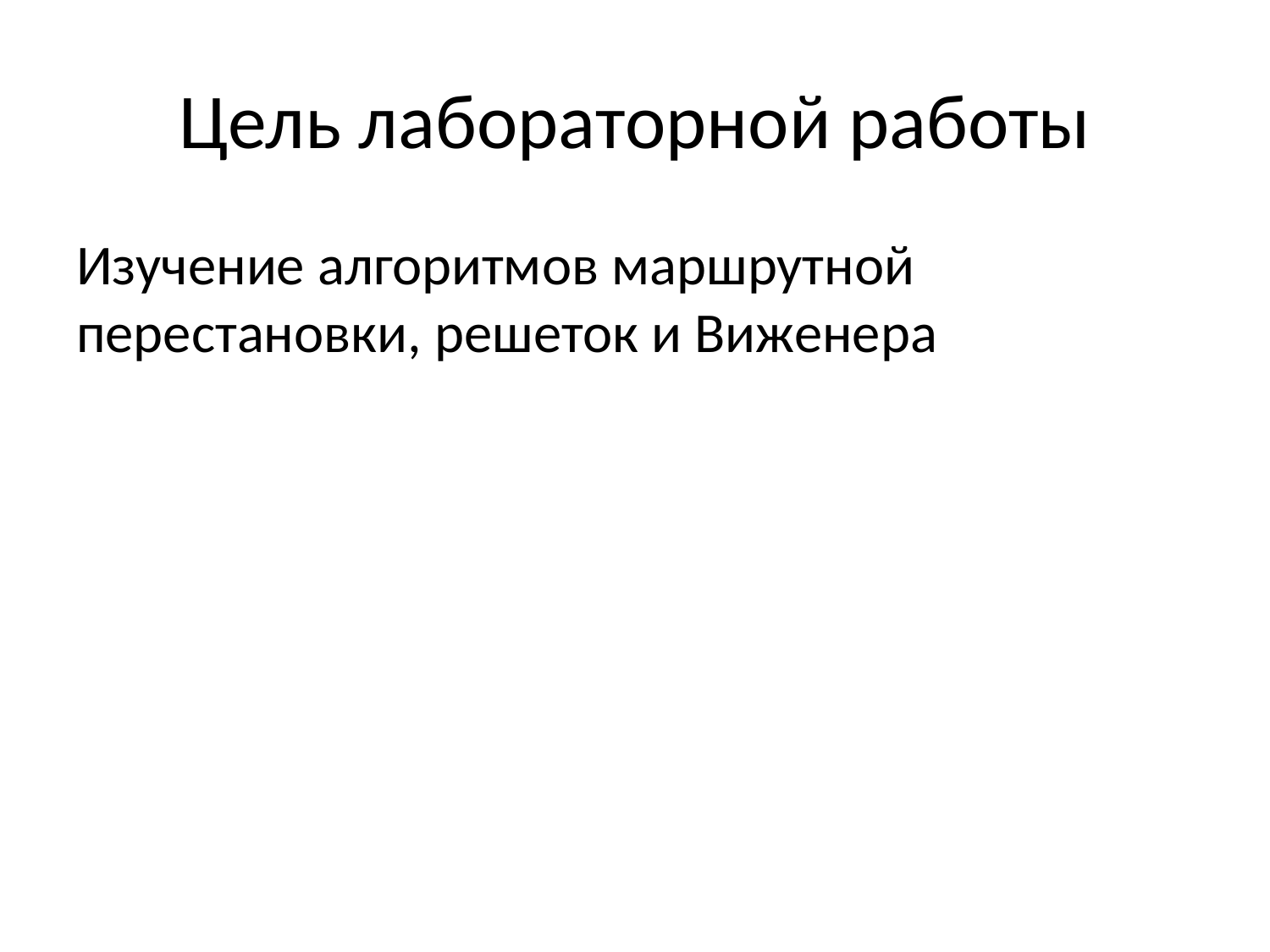

# Цель лабораторной работы
Изучение алгоритмов маршрутной перестановки, решеток и Виженера